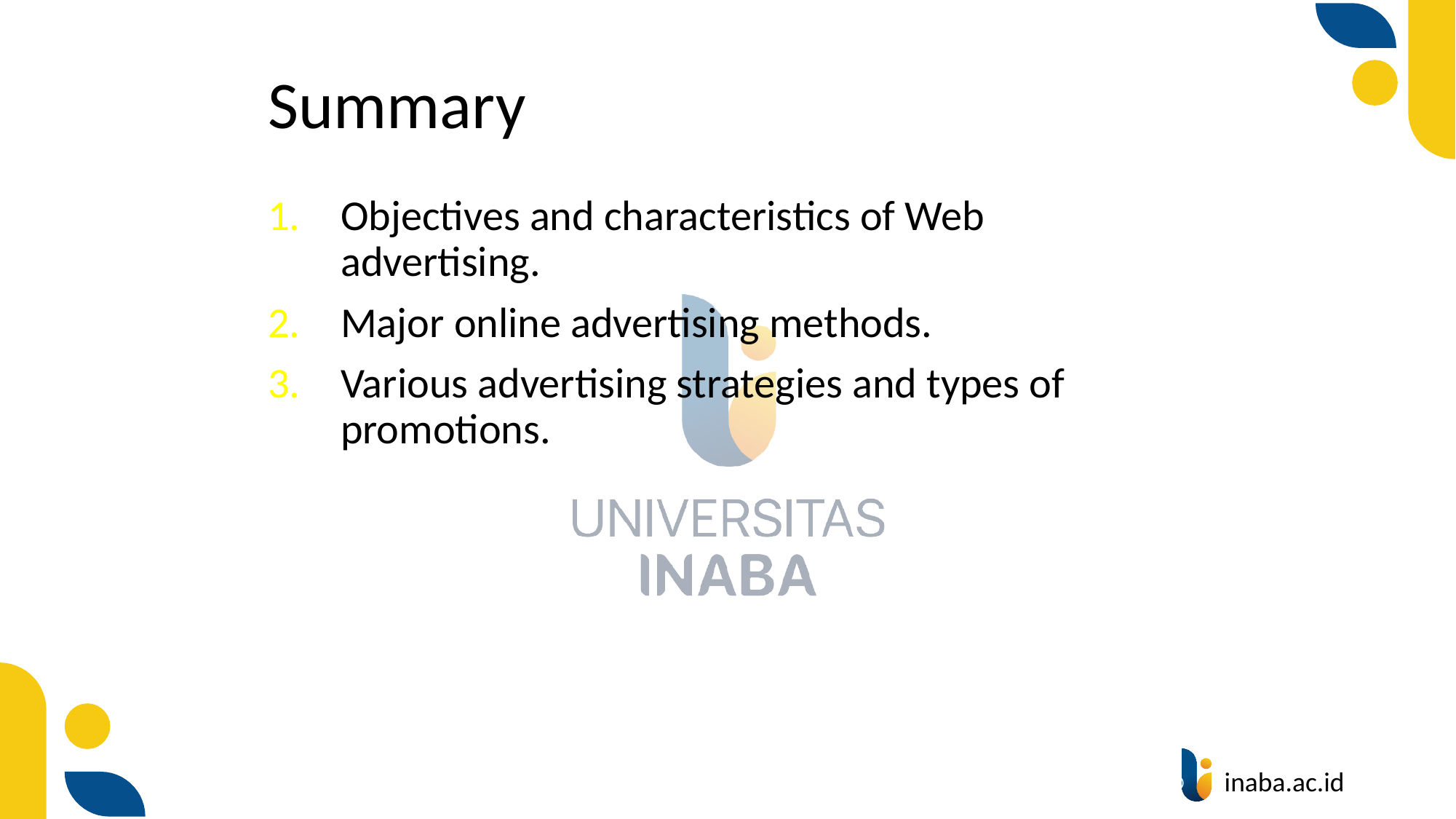

# Summary
Objectives and characteristics of Web advertising.
Major online advertising methods.
Various advertising strategies and types of promotions.

56
© Prentice Hall 2004